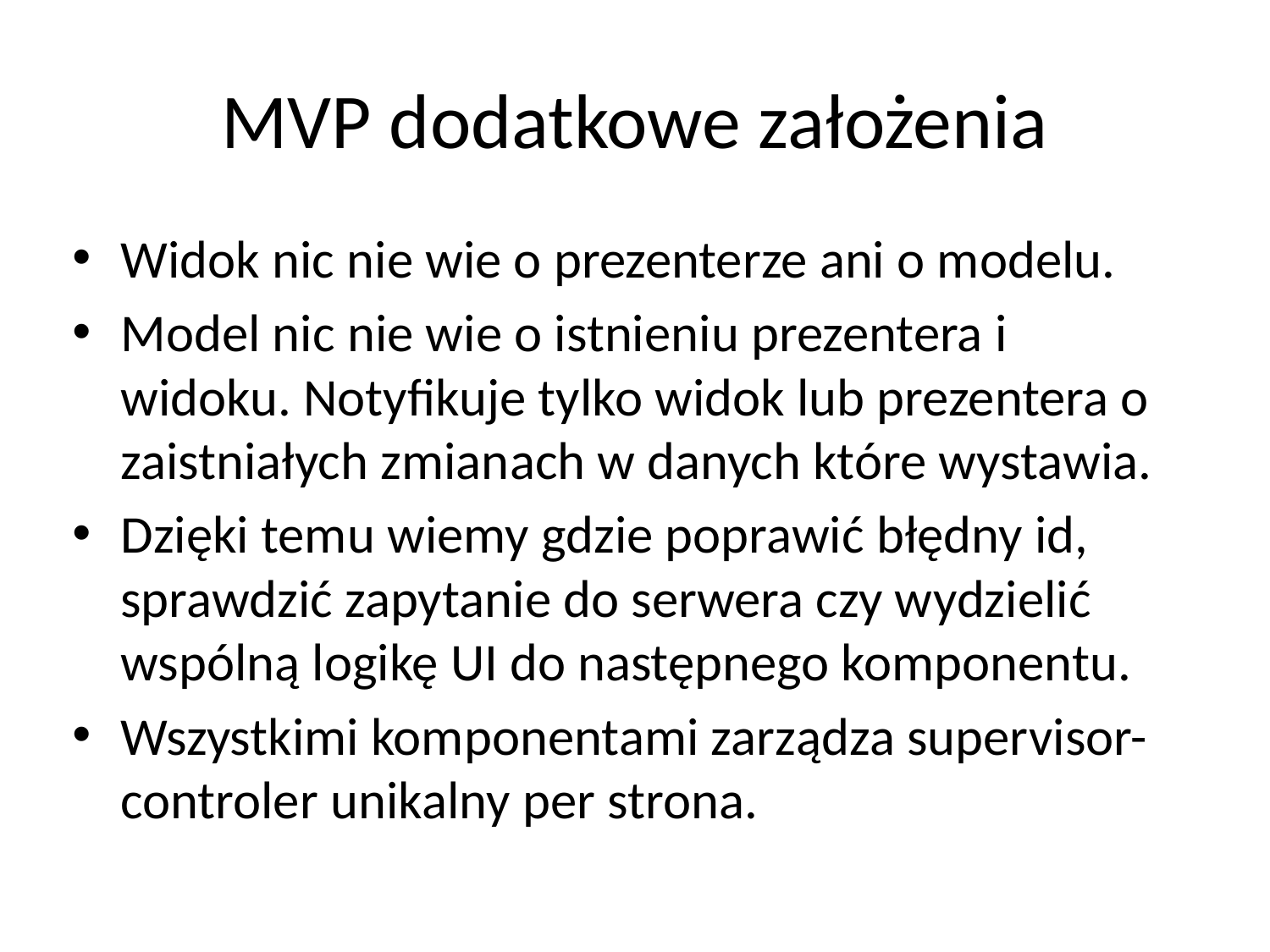

# MVP dodatkowe założenia
Widok nic nie wie o prezenterze ani o modelu.
Model nic nie wie o istnieniu prezentera i widoku. Notyfikuje tylko widok lub prezentera o zaistniałych zmianach w danych które wystawia.
Dzięki temu wiemy gdzie poprawić błędny id, sprawdzić zapytanie do serwera czy wydzielić wspólną logikę UI do następnego komponentu.
Wszystkimi komponentami zarządza supervisor-controler unikalny per strona.